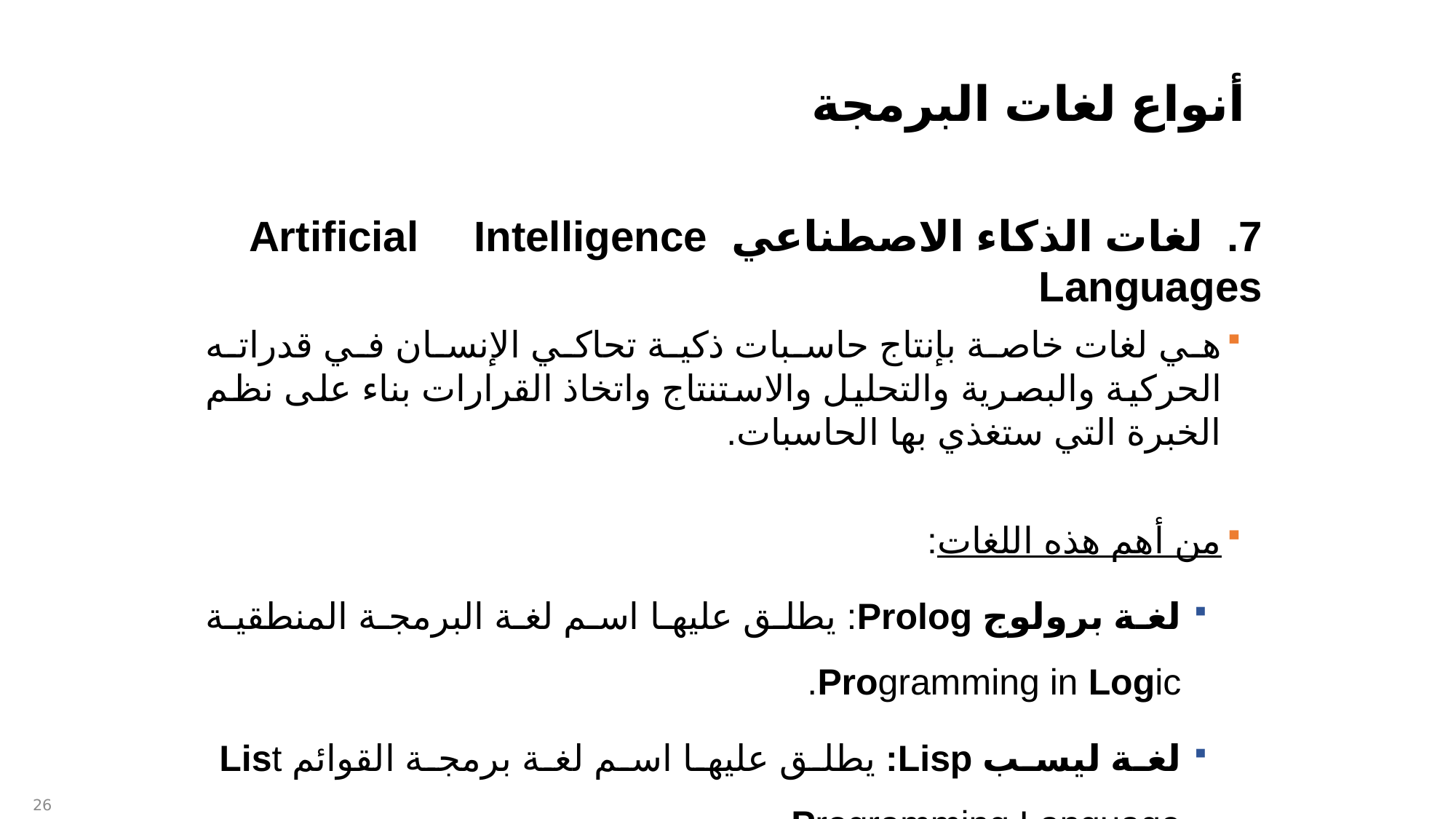

أنواع لغات البرمجة
7.  لغات الذكاء الاصطناعي  Artificial Intelligence Languages
هي لغات خاصة بإنتاج حاسبات ذكية تحاكي الإنسان في قدراته الحركية والبصرية والتحليل والاستنتاج واتخاذ القرارات بناء على نظم الخبرة التي ستغذي بها الحاسبات.

من أهم هذه اللغات:
لغة برولوج Prolog: يطلق عليها اسم لغة البرمجة المنطقية Programming in Logic.
لغة ليسب Lisp: يطلق عليها اسم لغة برمجة القوائم List Programming Language.
26